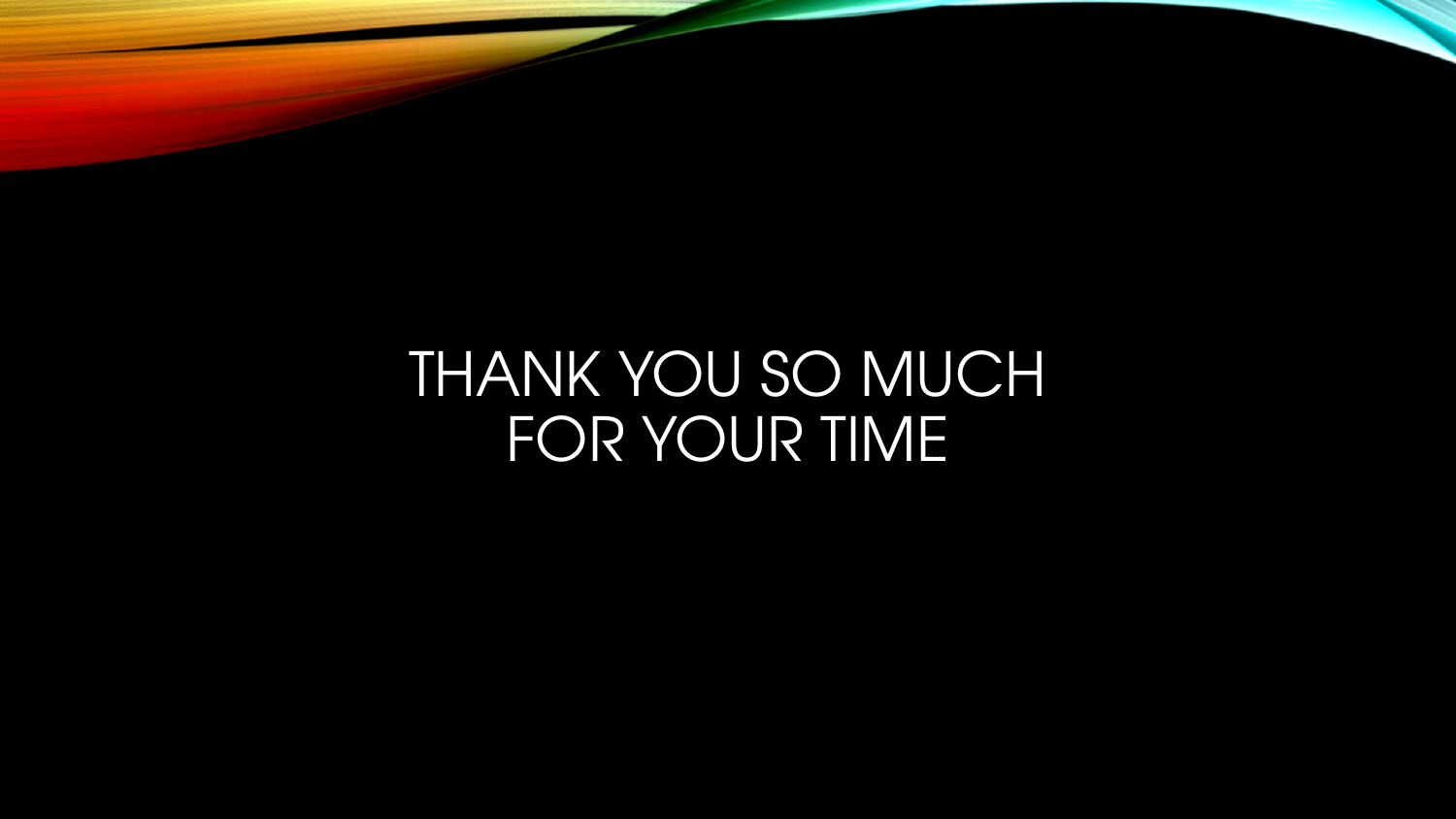

# THANK YOU SO MUCH
FOR YOUR TIME